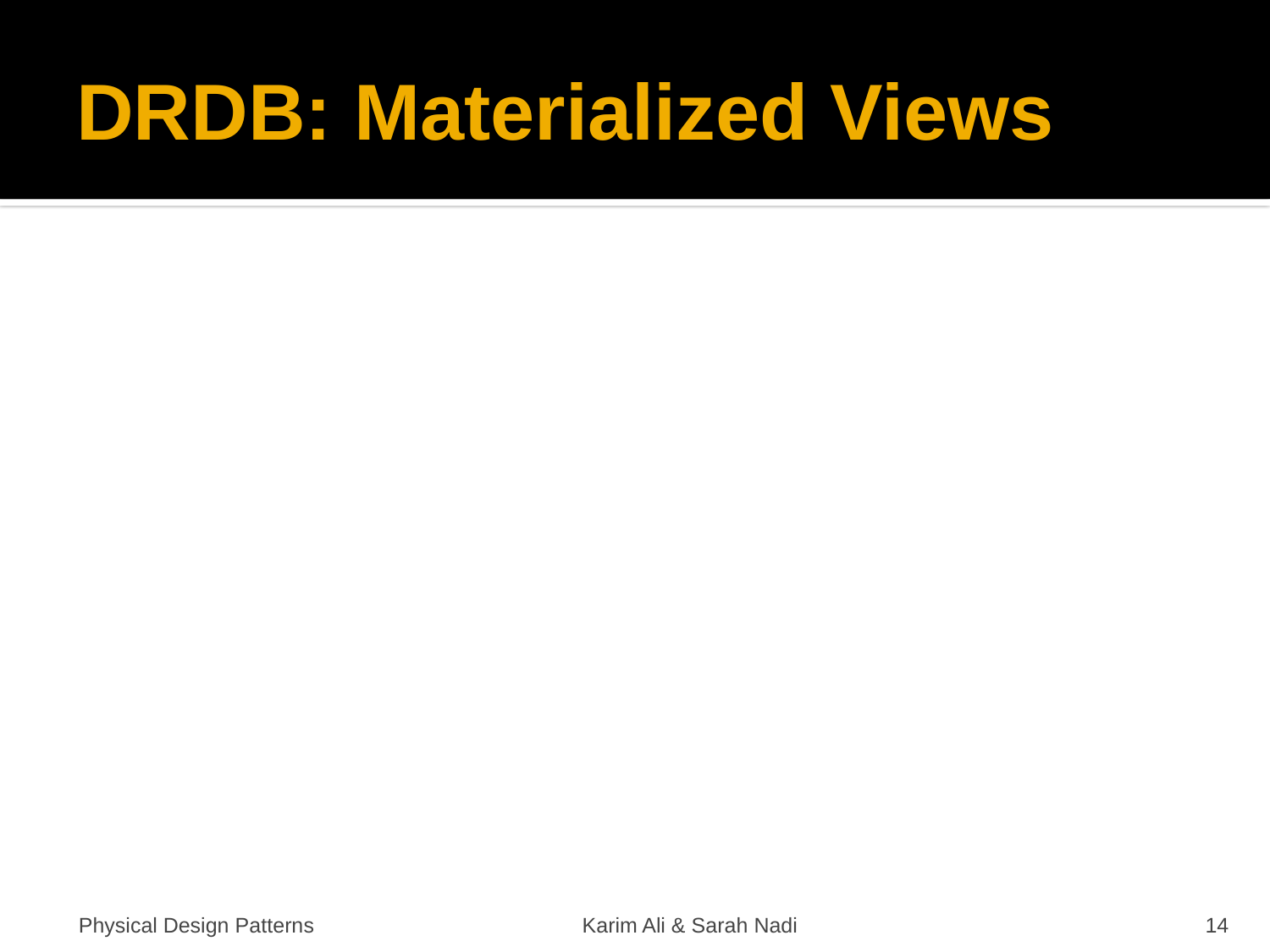

# DRDB: Materialized Views

Physical Design Patterns
Karim Ali & Sarah Nadi
14